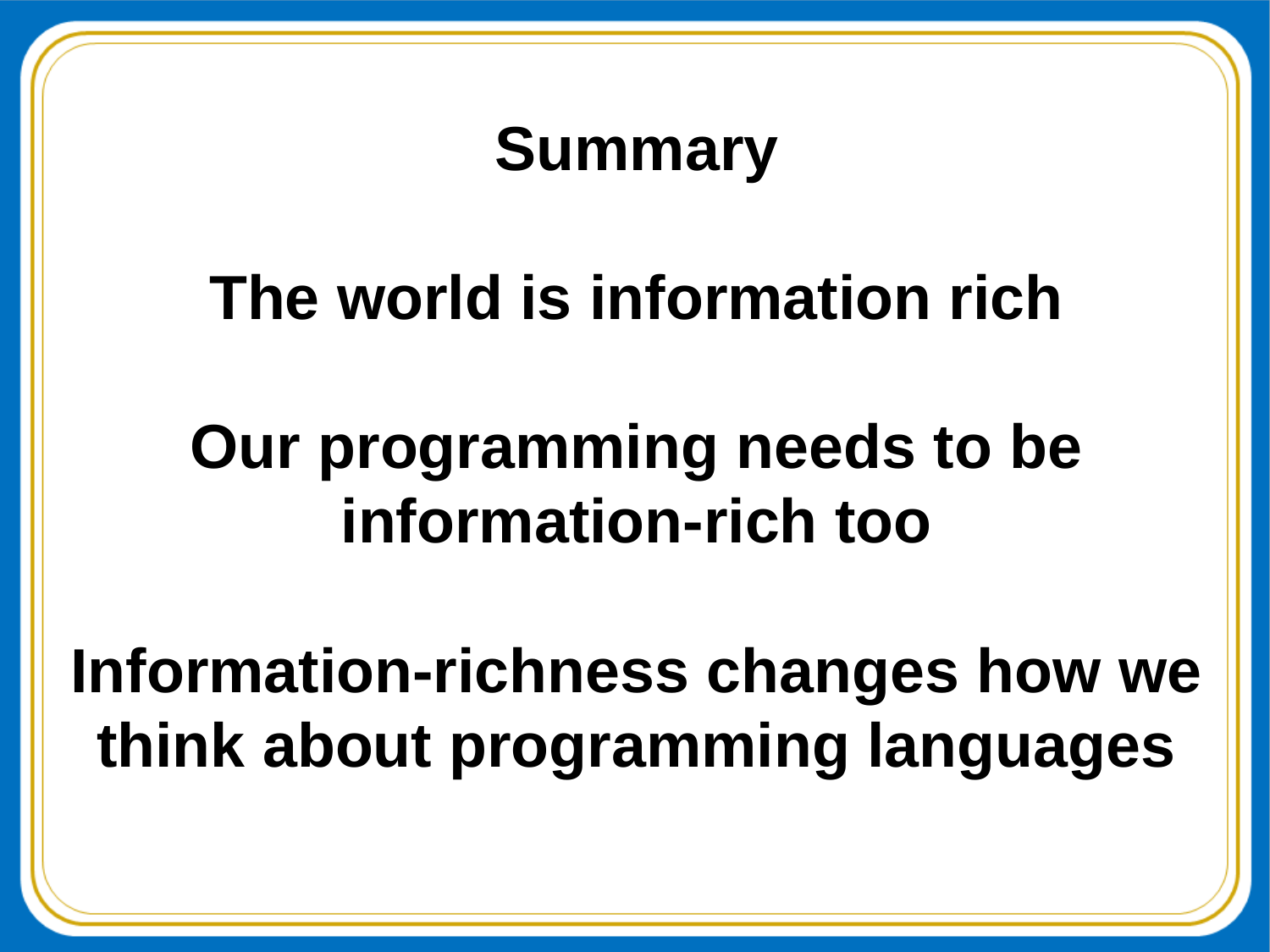

Summary
The world is information rich
Our programming needs to be information-rich too
Information-richness changes how we think about programming languages